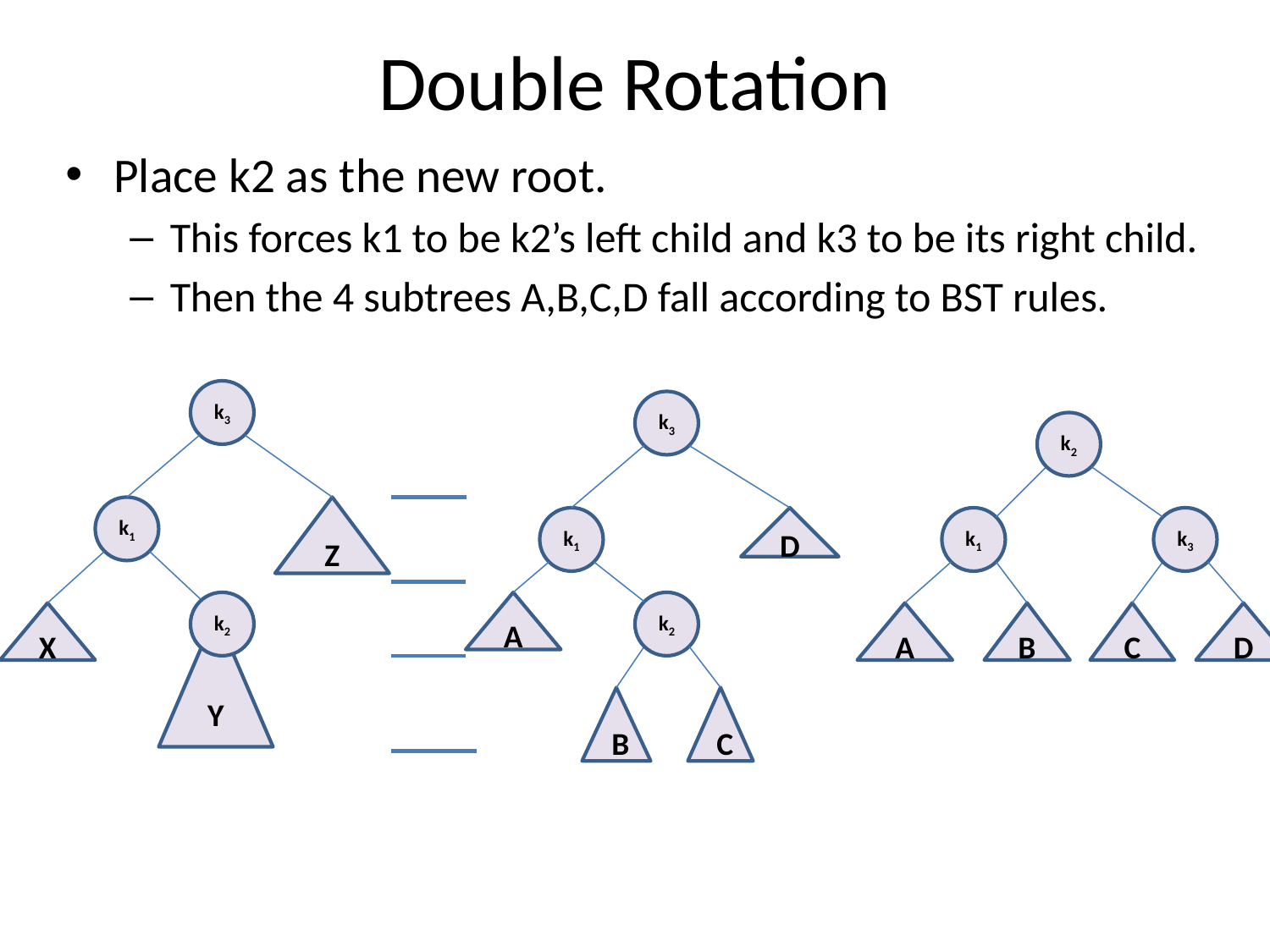

# Double Rotation
Place k2 as the new root.
This forces k1 to be k2’s left child and k3 to be its right child.
Then the 4 subtrees A,B,C,D fall according to BST rules.
k3
k3
k2
k1
Z
k1
D
k1
k3
k2
A
k2
X
A
B
C
D
Y
C
B